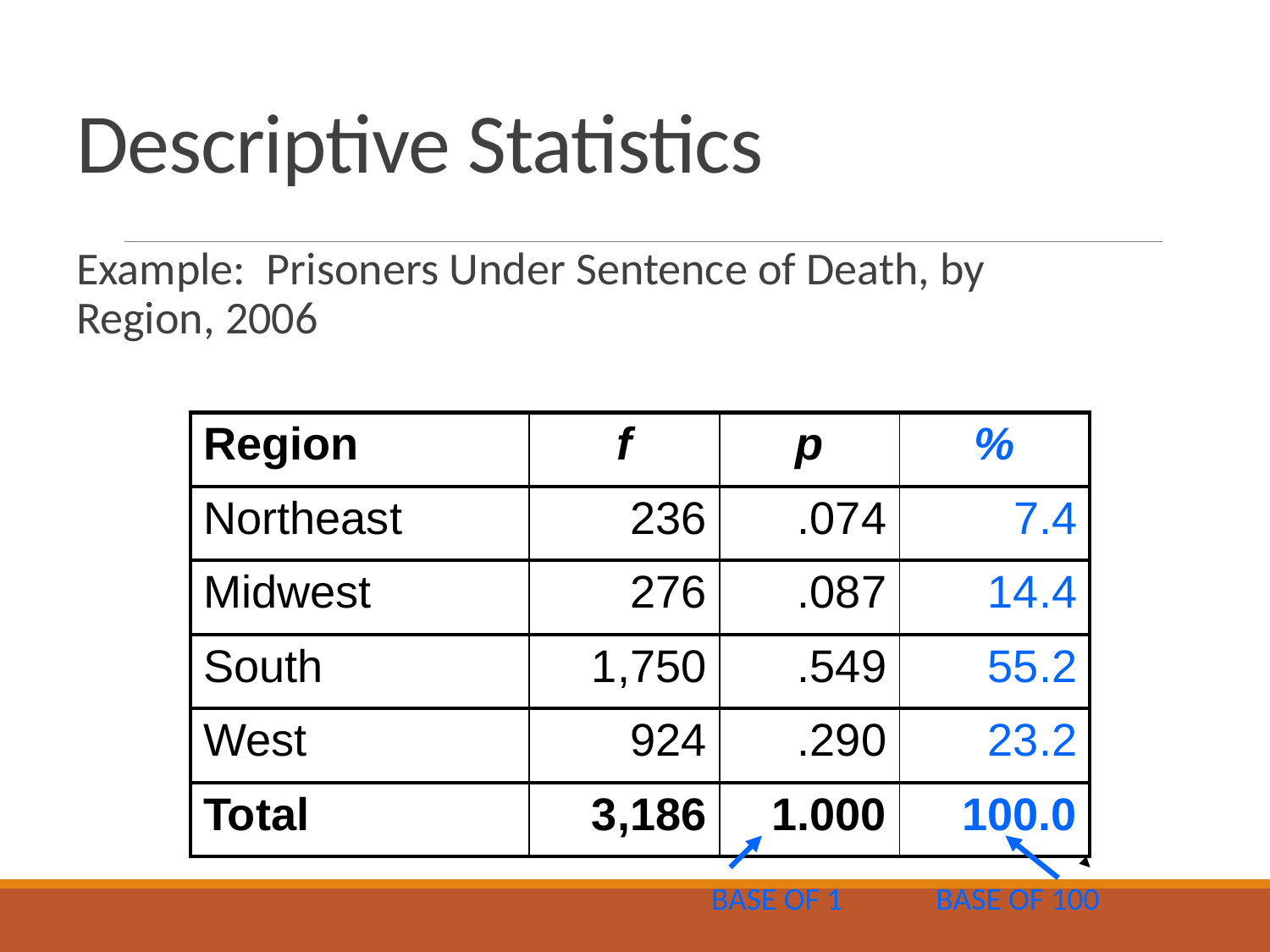

# Descriptive Statistics
Example:  Prisoners Under Sentence of Death, by Region, 2006
| Region | f | p | % |
| --- | --- | --- | --- |
| Northeast | 236 | .074 | 7.4 |
| Midwest | 276 | .087 | 14.4 |
| South | 1,750 | .549 | 55.2 |
| West | 924 | .290 | 23.2 |
| Total | 3,186 | 1.000 | 100.0 |

BASE OF 1             BASE OF 100